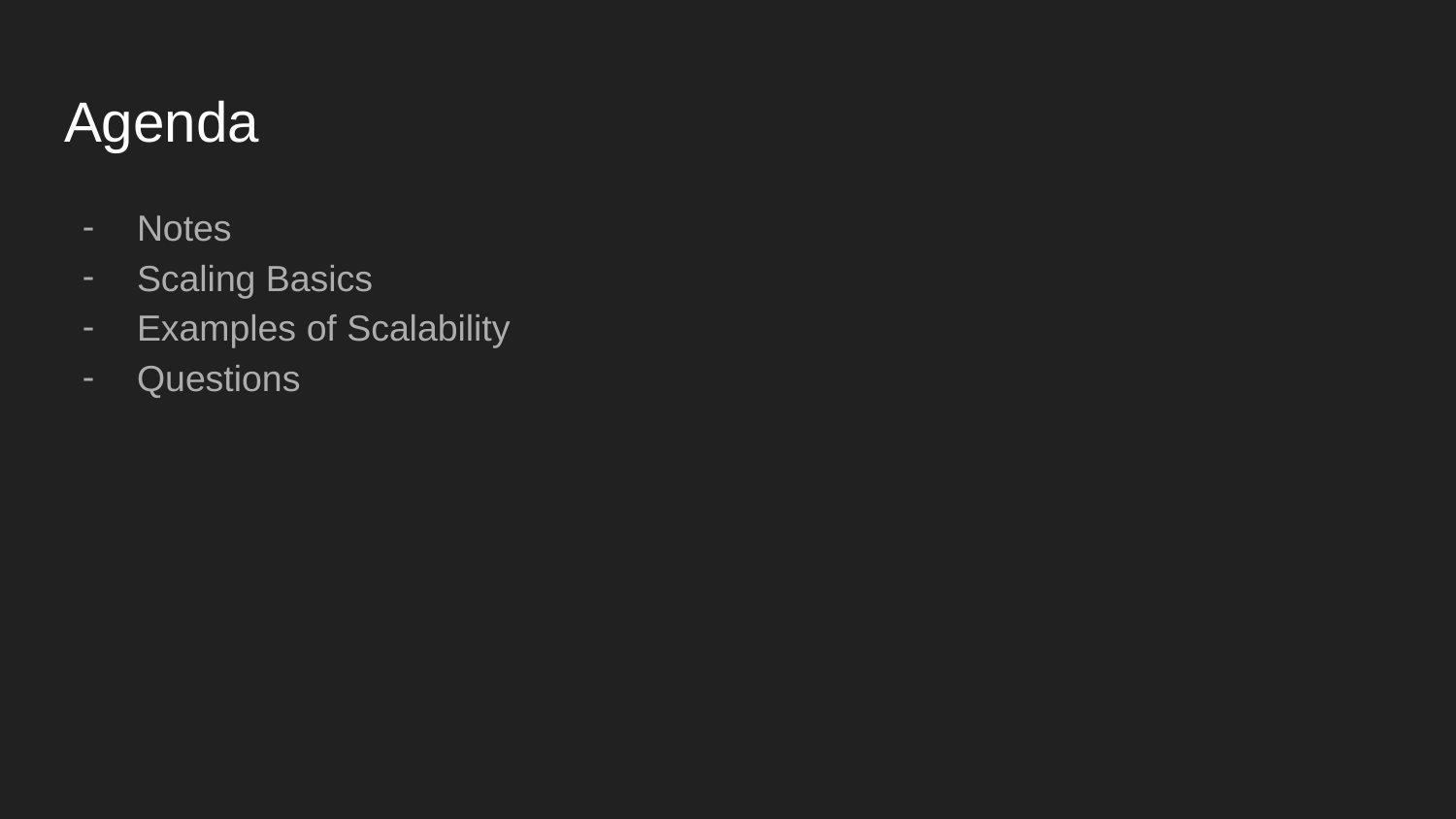

# Agenda
Notes
Scaling Basics
Examples of Scalability
Questions